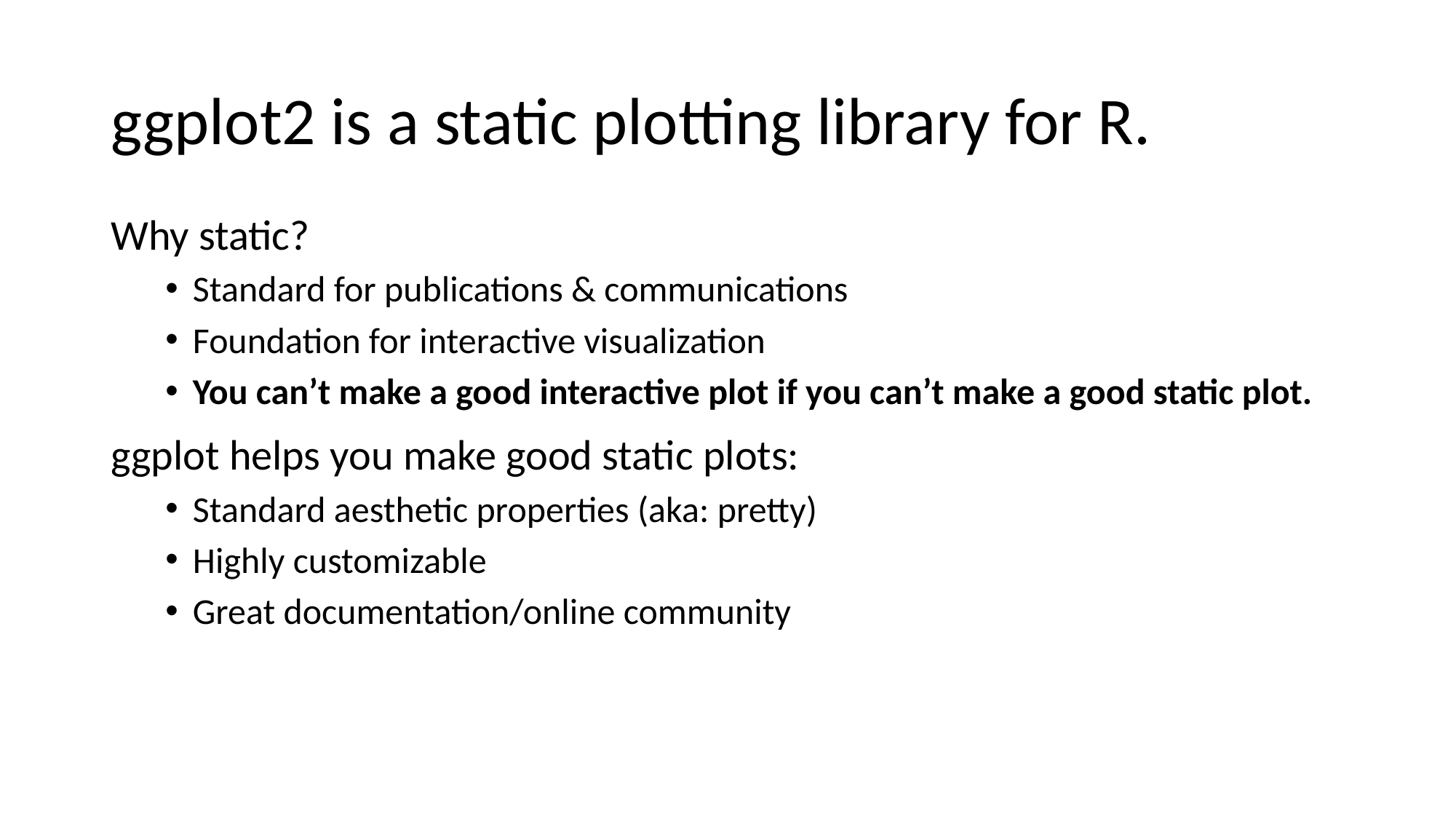

# ggplot2 is a static plotting library for R.
Why static?
Standard for publications & communications
Foundation for interactive visualization
You can’t make a good interactive plot if you can’t make a good static plot.
ggplot helps you make good static plots:
Standard aesthetic properties (aka: pretty)
Highly customizable
Great documentation/online community